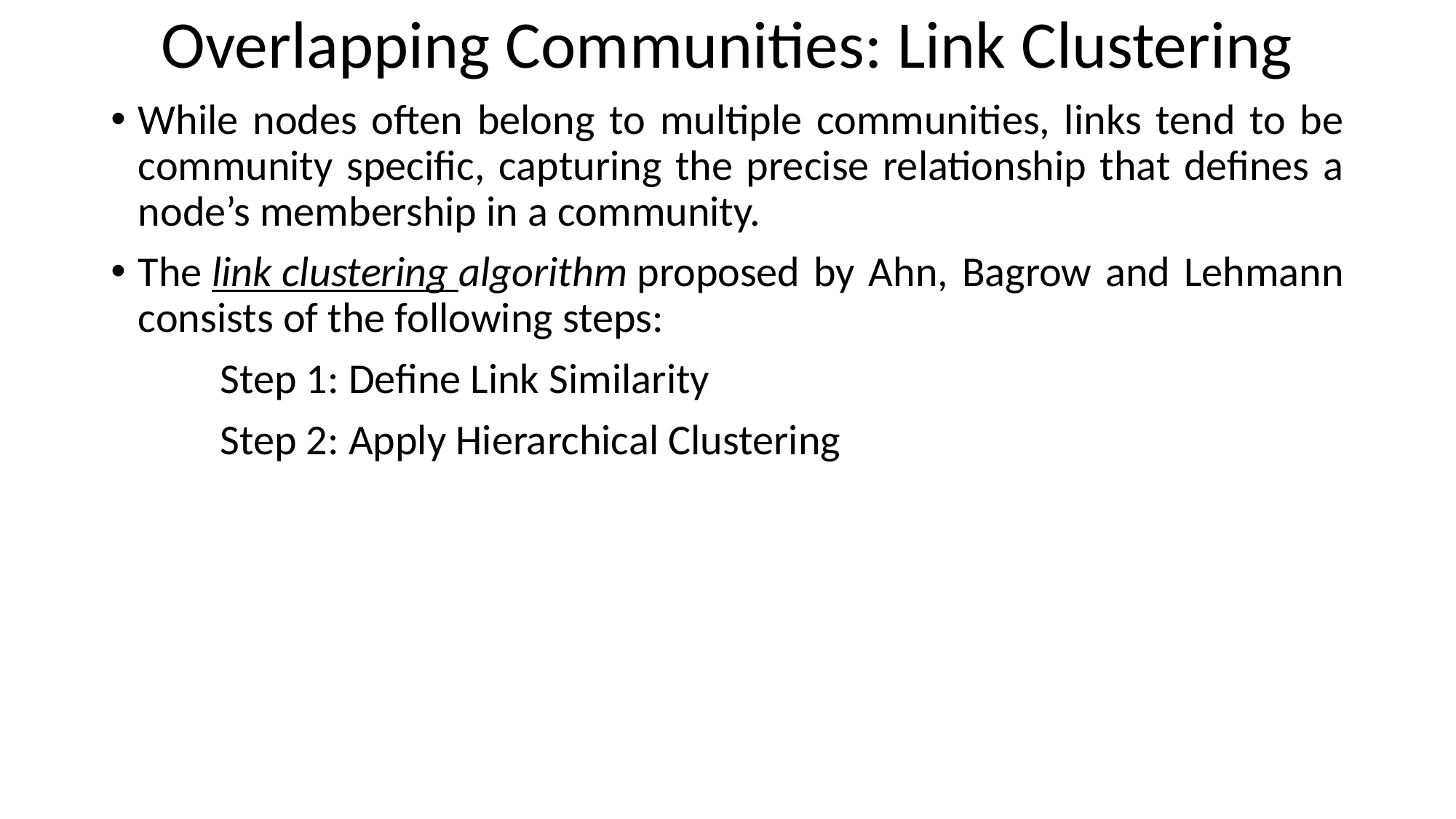

# Overlapping Communities: Link Clustering
While nodes often belong to multiple communities, links tend to be community specific, capturing the precise relationship that defines a node’s membership in a community.
The link clustering algorithm proposed by Ahn, Bagrow and Lehmann consists of the following steps:
	Step 1: Define Link Similarity
	Step 2: Apply Hierarchical Clustering